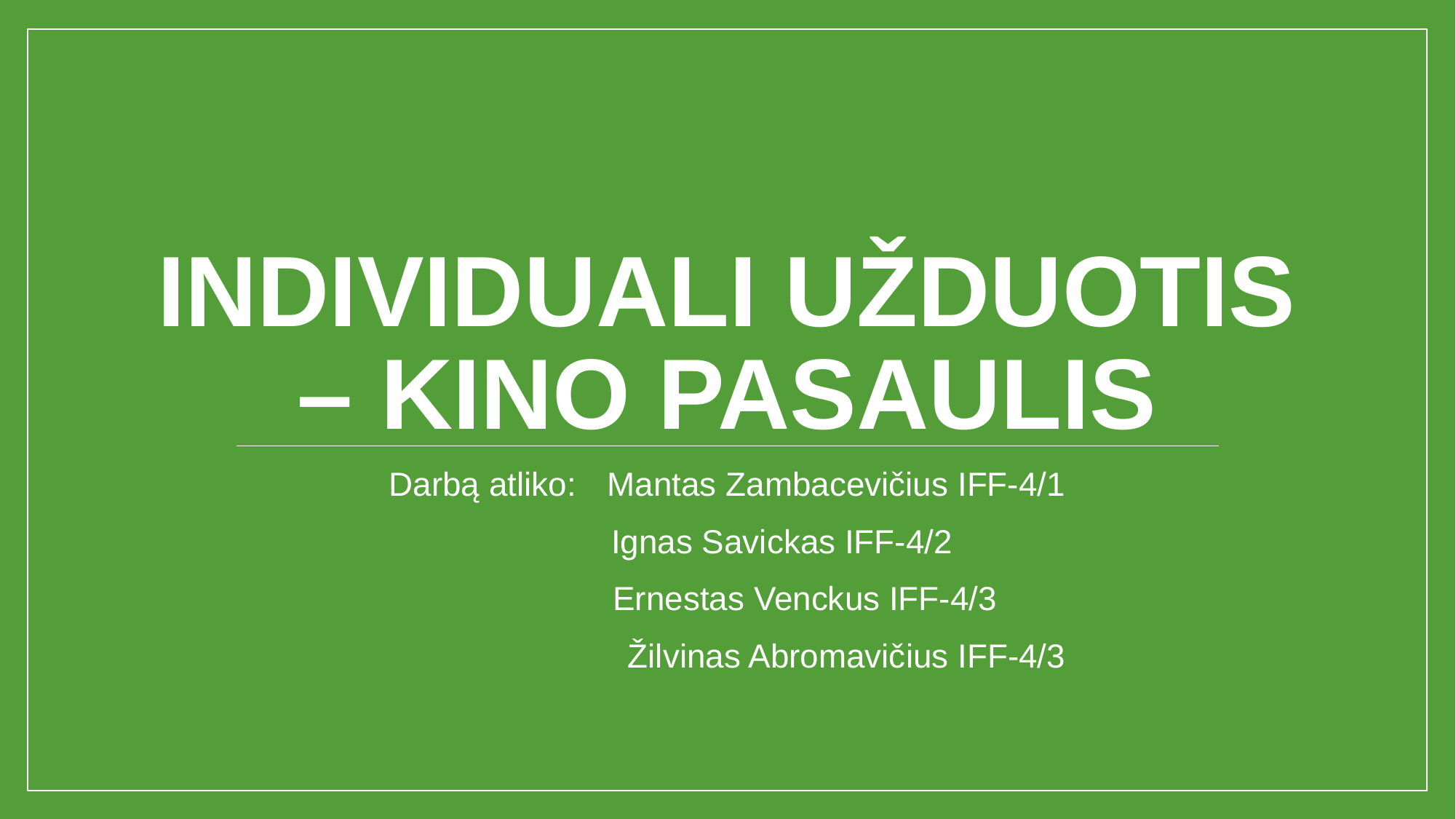

# Individuali užduotis – Kino pasaulis
Darbą atliko:	Mantas Zambacevičius IFF-4/1
	Ignas Savickas IFF-4/2
	     Ernestas Venckus IFF-4/3
	              Žilvinas Abromavičius IFF-4/3